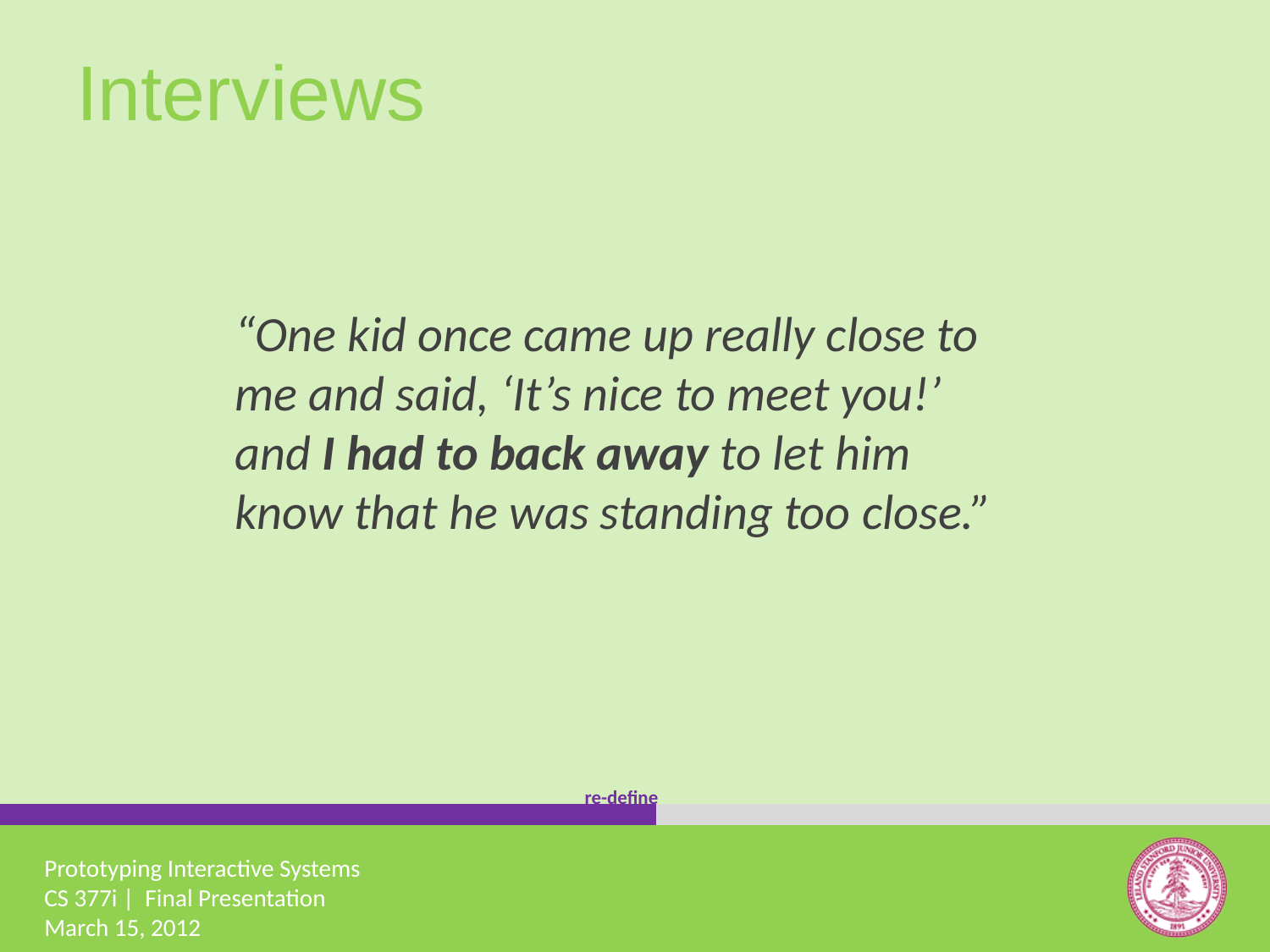

# Interviews
“One kid once came up really close to me and said, ‘It’s nice to meet you!’ and I had to back away to let him know that he was standing too close.”
re-define